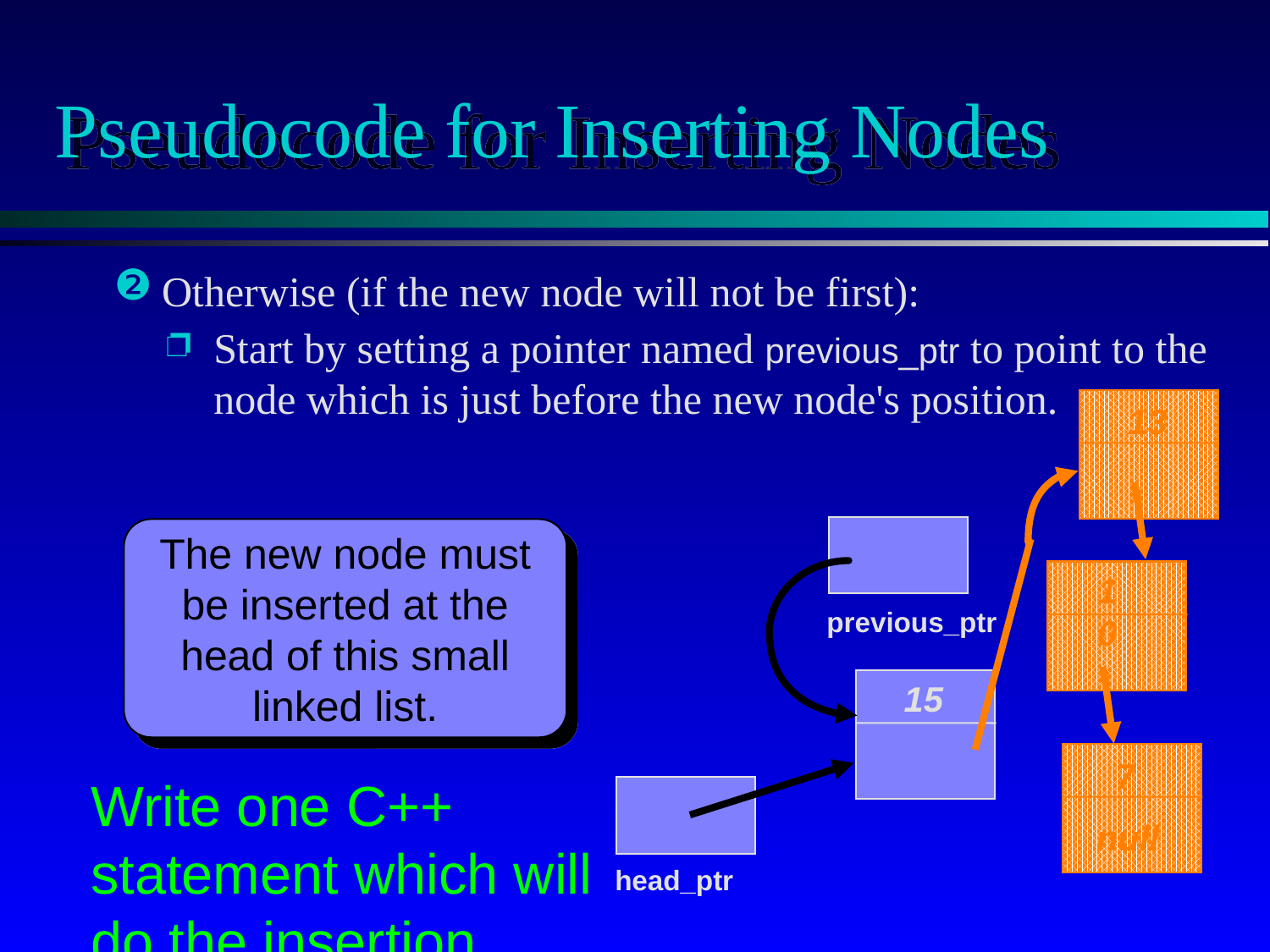

# Pseudocode for Inserting Nodes

Otherwise (if the new node will not be first):
Start by setting a pointer named previous_ptr to point to the node which is just before the new node's position.

13

The new node must
be inserted at the
head of this small
linked list.

10
previous_ptr

15

7

Write one C++ statement which will do the insertion.

null
head_ptr